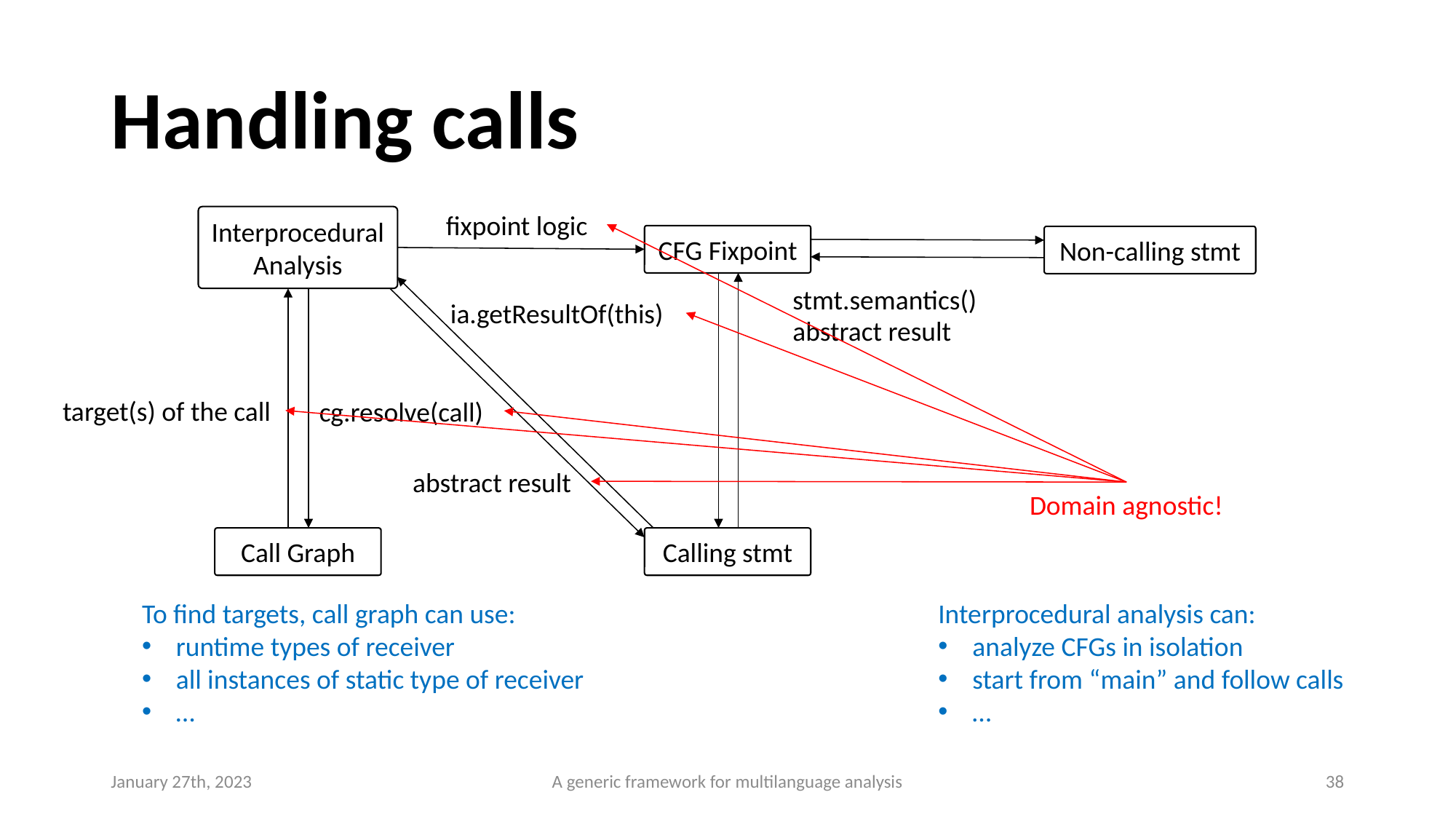

# Handling calls
fixpoint logic
Interprocedural
Analysis
CFG Fixpoint
Non-calling stmt
stmt.semantics()
ia.getResultOf(this)
abstract result
target(s) of the call
cg.resolve(call)
abstract result
Domain agnostic!
Call Graph
Calling stmt
To find targets, call graph can use:
runtime types of receiver
all instances of static type of receiver
…

Interprocedural analysis can:
analyze CFGs in isolation
start from “main” and follow calls
…
January 27th, 2023
A generic framework for multilanguage analysis
38